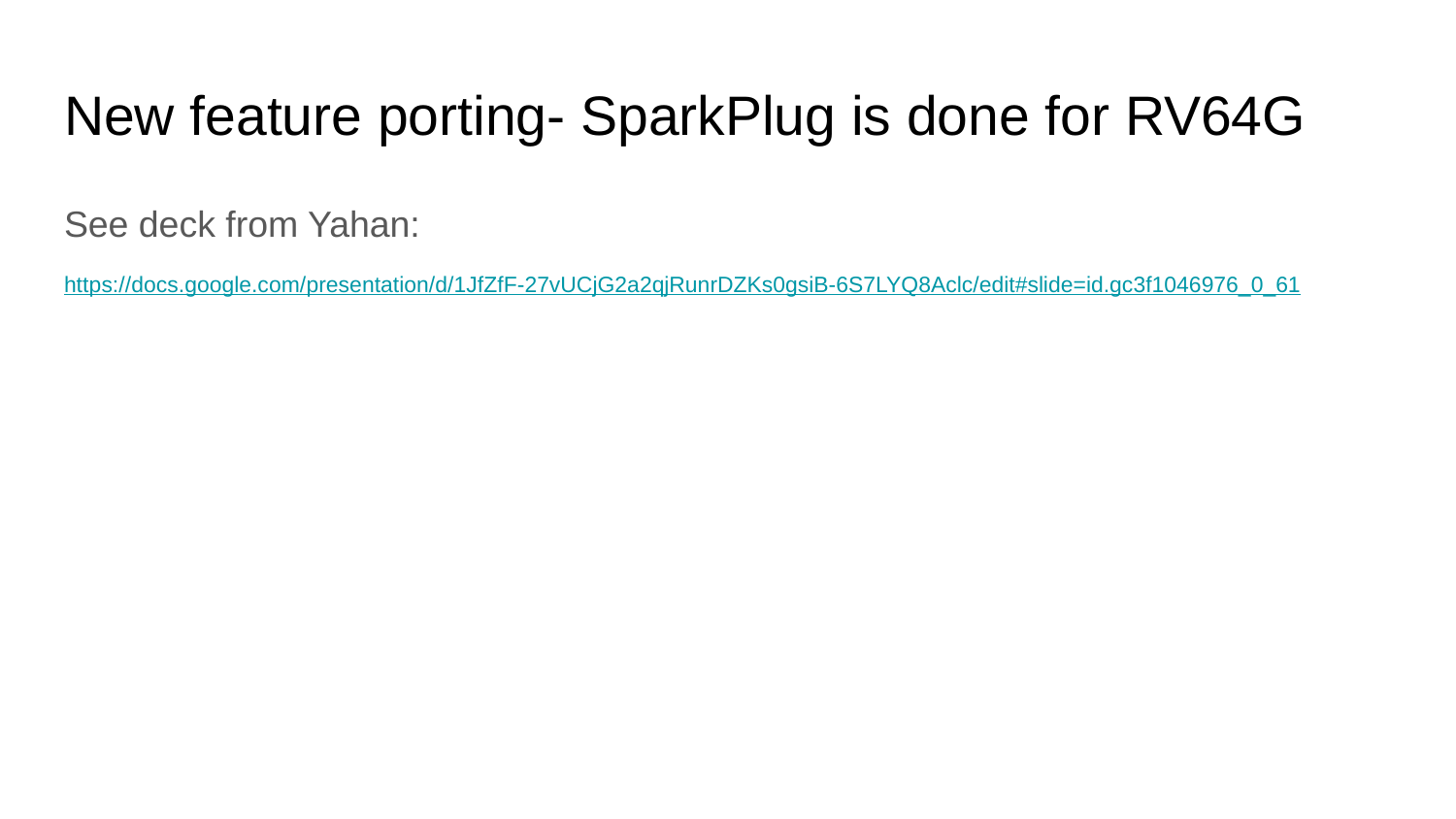

# New feature porting- SparkPlug is done for RV64G
See deck from Yahan:
https://docs.google.com/presentation/d/1JfZfF-27vUCjG2a2qjRunrDZKs0gsiB-6S7LYQ8Aclc/edit#slide=id.gc3f1046976_0_61